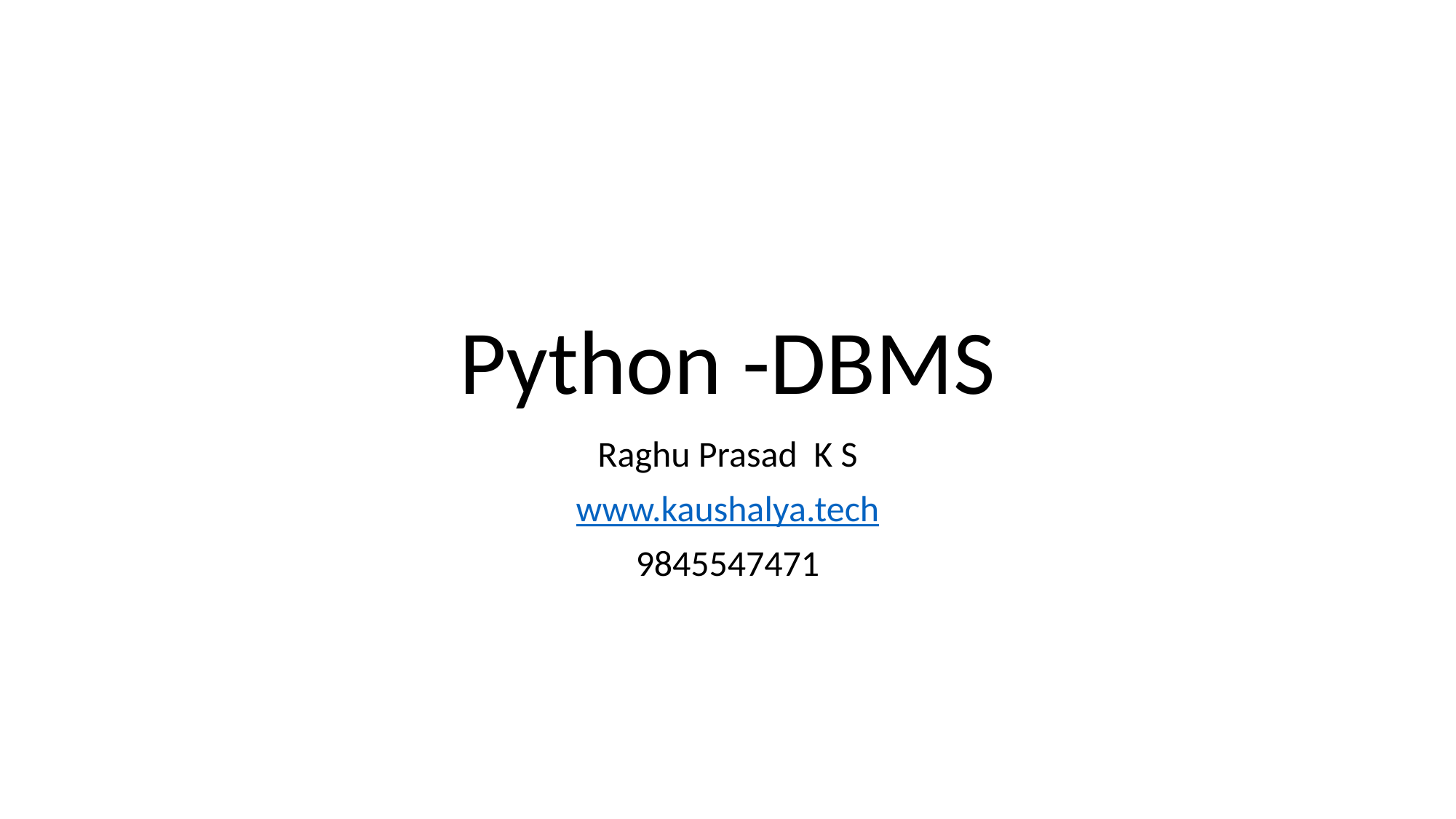

# Python -DBMS
Raghu Prasad  K S
www.kaushalya.tech
9845547471